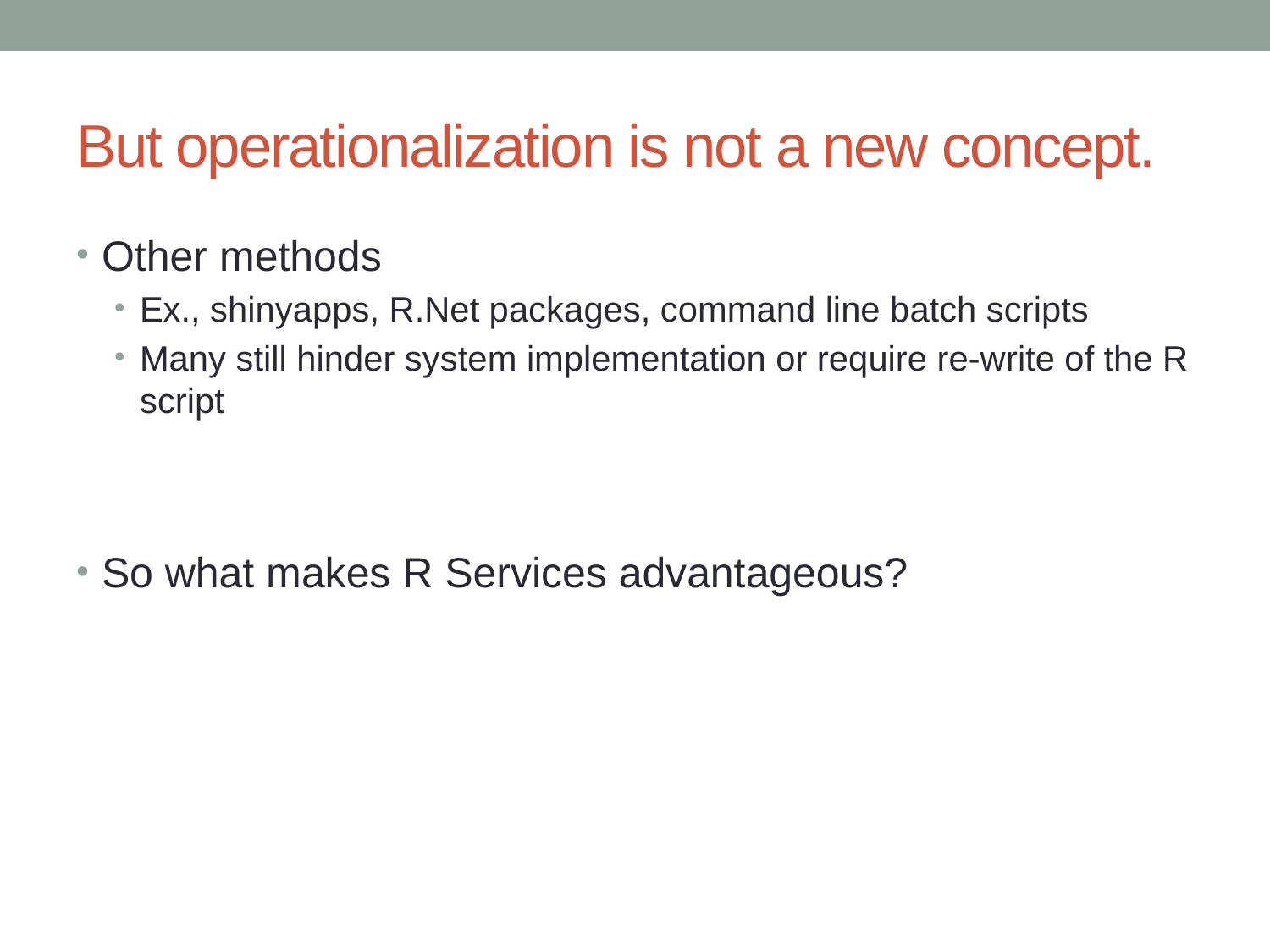

# But operationalization is not a new concept.
Other methods
Ex., shinyapps, R.Net packages, command line batch scripts
Many still hinder system implementation or require re-write of the R script

So what makes R Services advantageous?